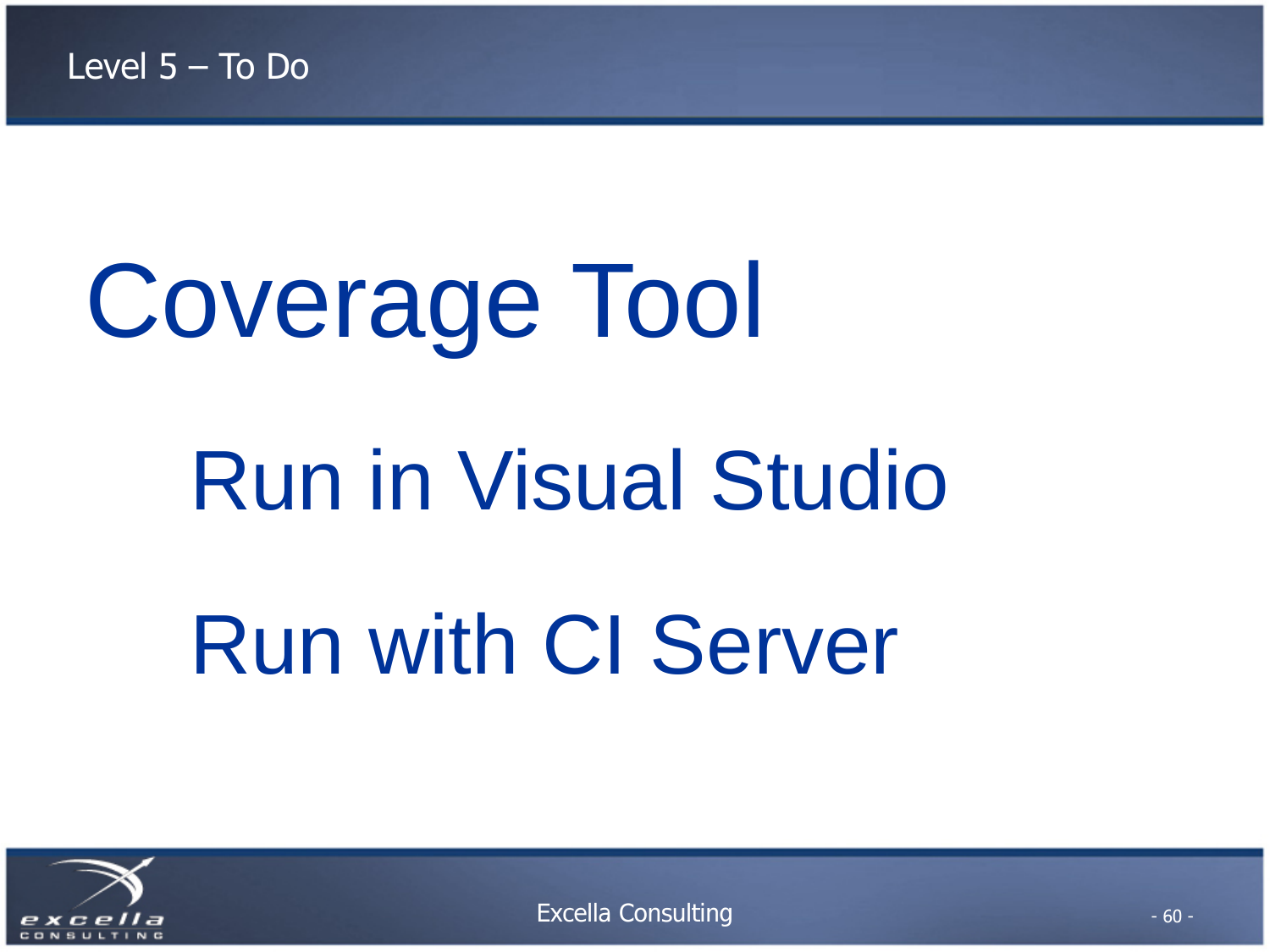

# Level 5 – To Do
Coverage Tool
Run in Visual Studio
Run with CI Server
- 60 -